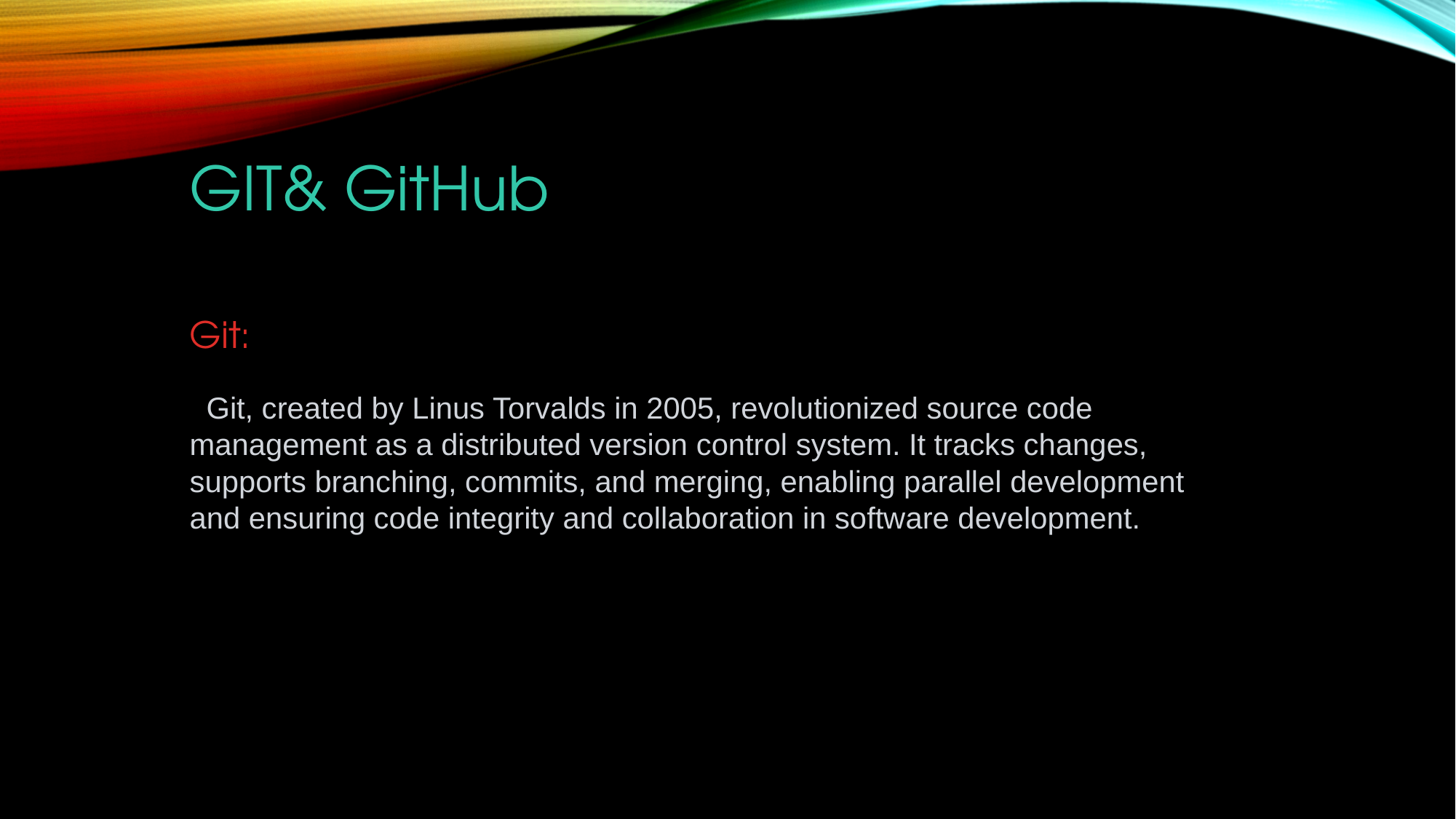

# GIT& GitHub
Git:
  Git, created by Linus Torvalds in 2005, revolutionized source code management as a distributed version control system. It tracks changes, supports branching, commits, and merging, enabling parallel development and ensuring code integrity and collaboration in software development.